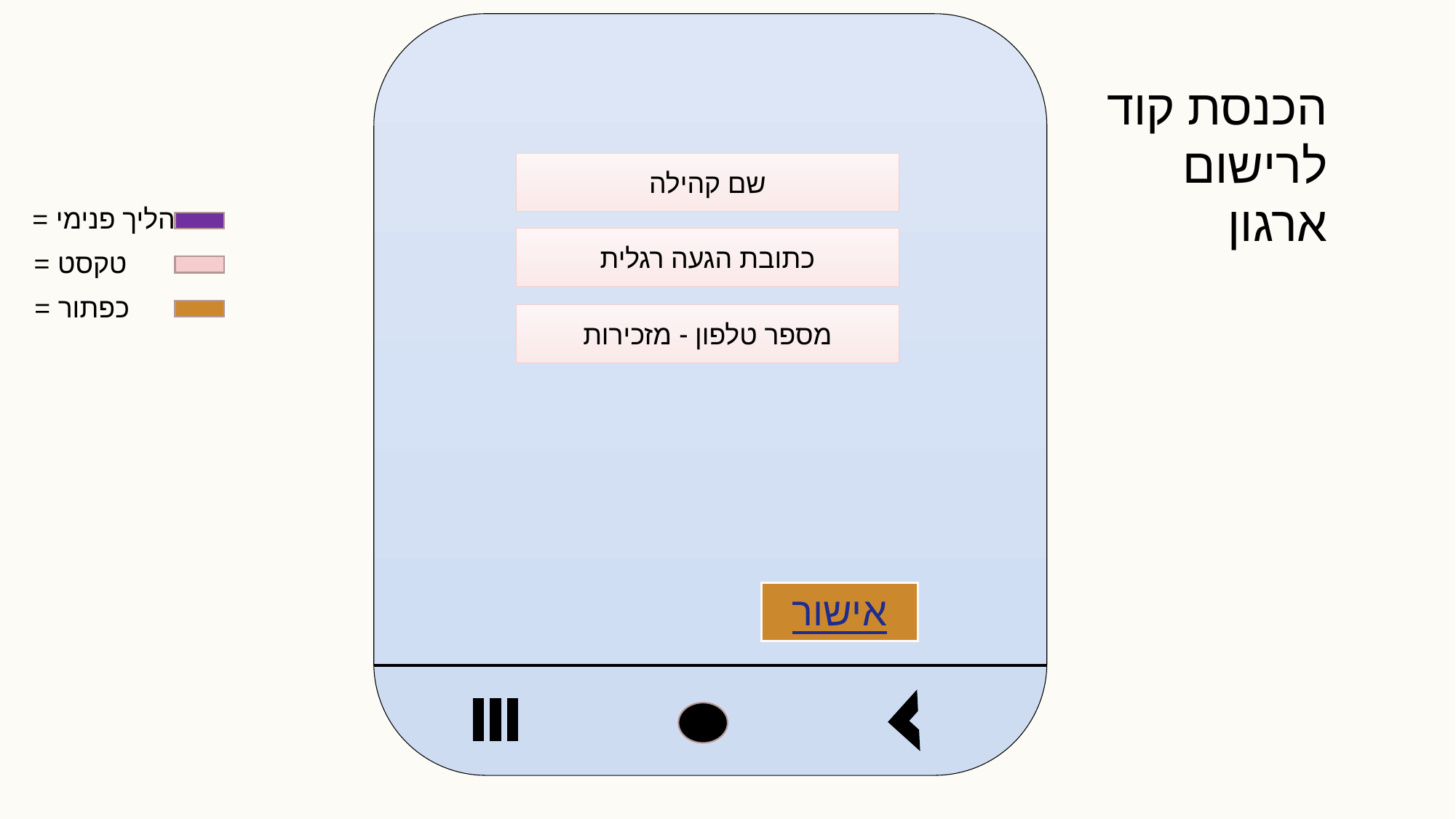

הכנסת קוד לרישום ארגון
שם קהילה

= הליך פנימי

= טקסט

= כפתור
כתובת הגעה רגלית
מספר טלפון - מזכירות
אישור